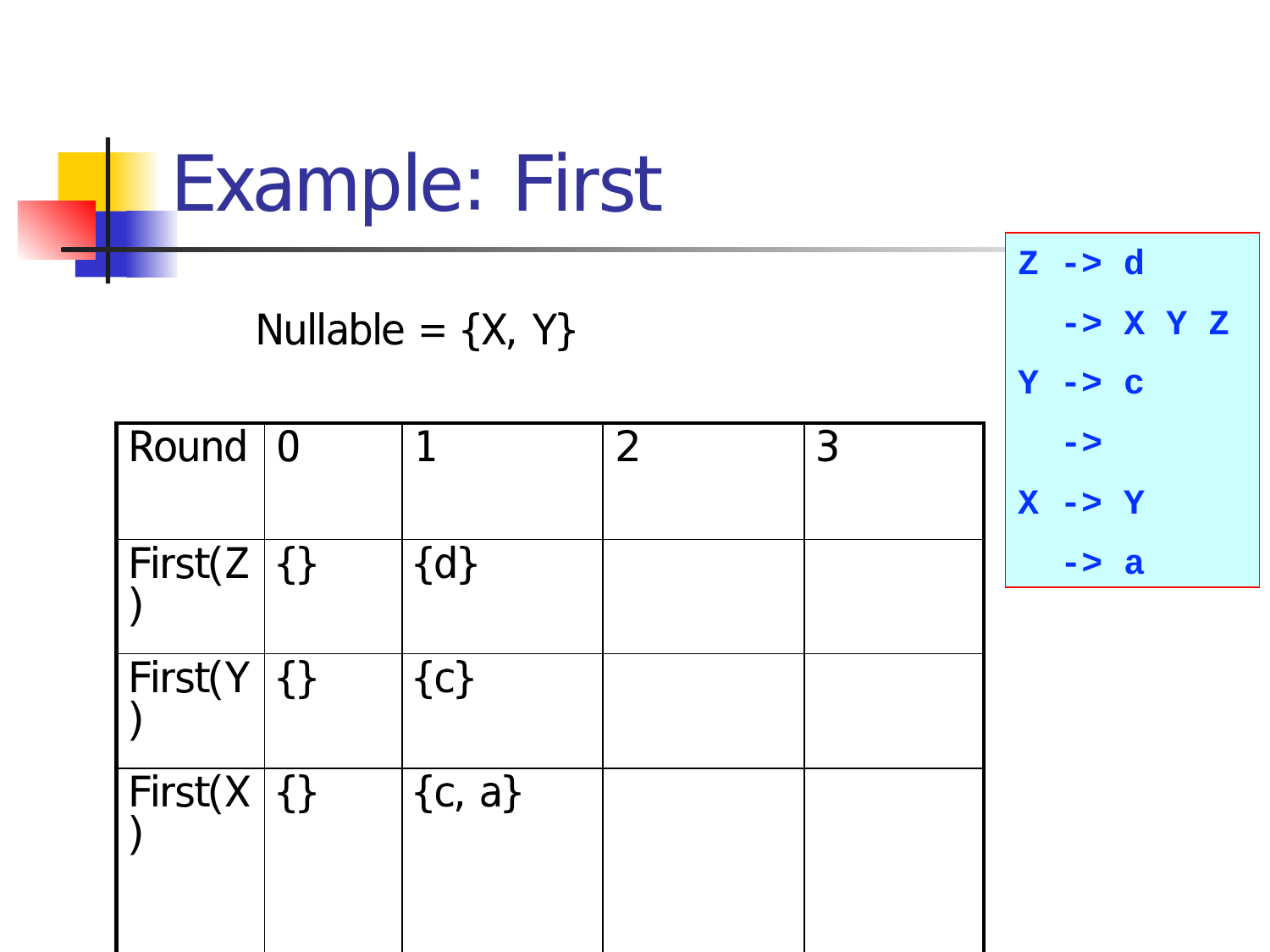

# Example: First
Z -> d
  -> X Y Z
Y -> c
  ->
X -> Y
  -> a
Nullable = {X, Y}
| Round | 0 | 1 | 2 | 3 |
| --- | --- | --- | --- | --- |
| First(Z) | {} | {d} |  |  |
| First(Y) | {} | {c} |  |  |
| First(X) | {} | {c, a} |  |  |